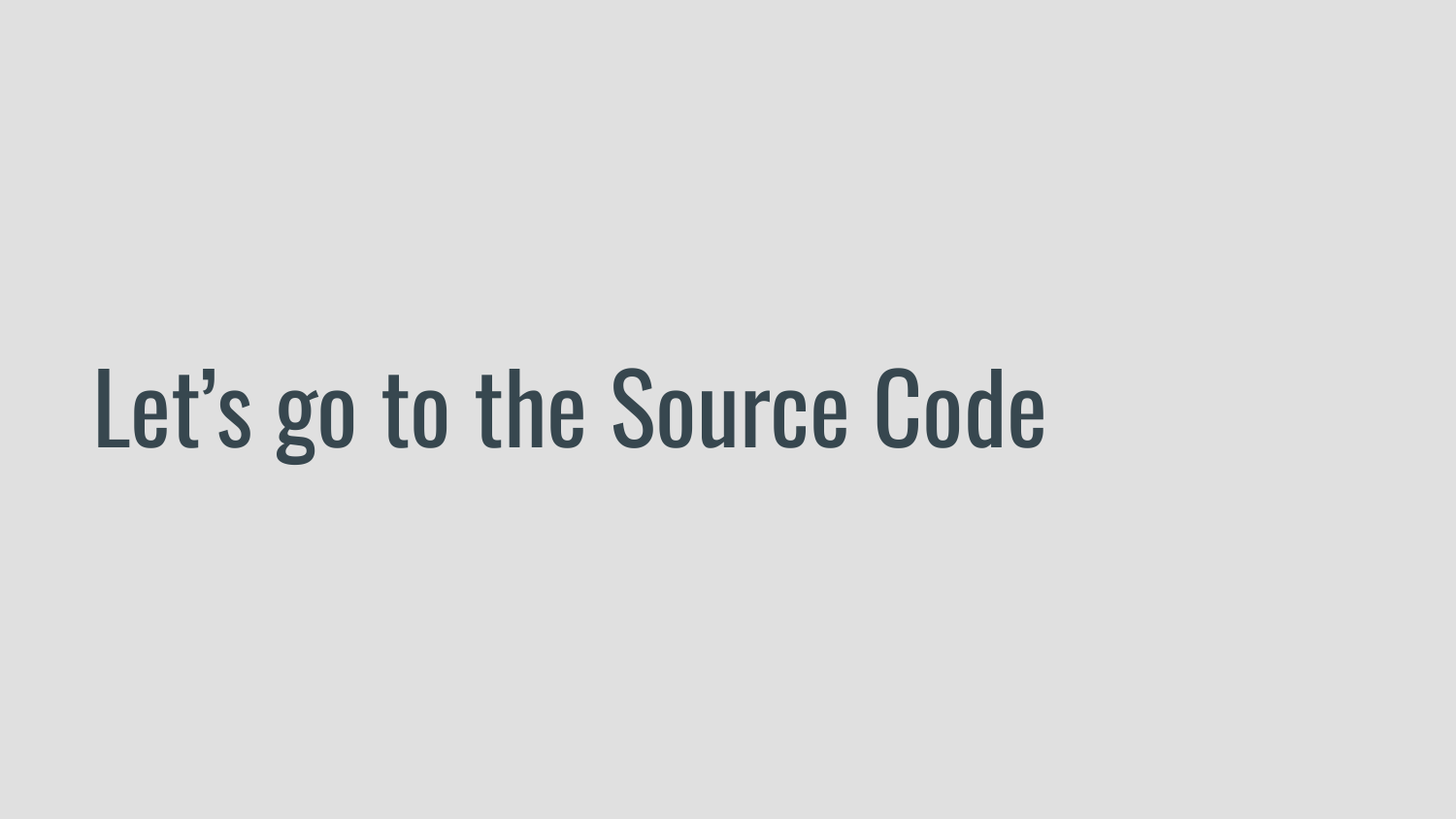

# Let’s go to the Source Code